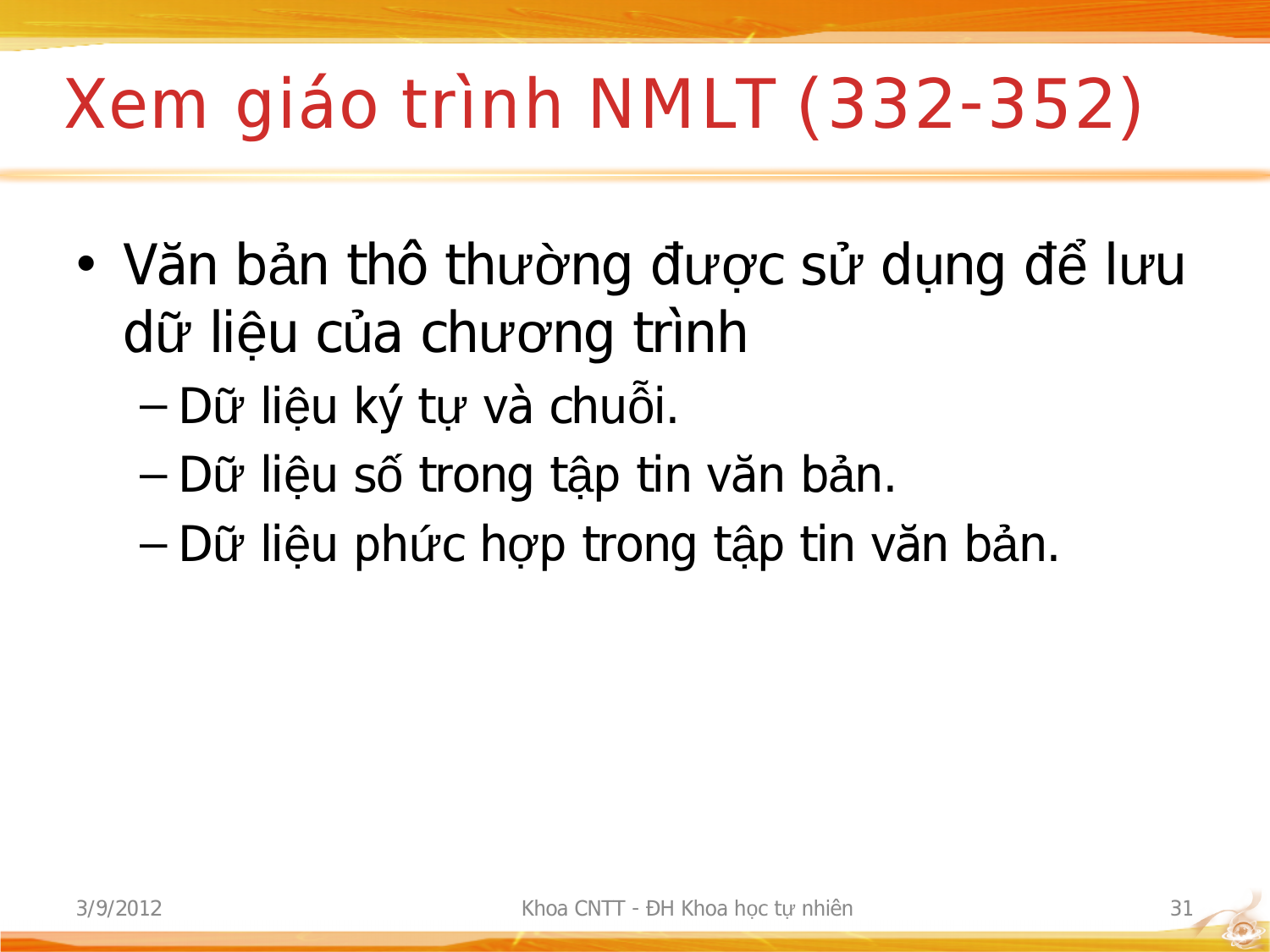

# Xem giáo trình NMLT (332-352)
Văn bản thô thường được sử dụng để lưu dữ liệu của chương trình
Dữ liệu ký tự và chuỗi.
Dữ liệu số trong tập tin văn bản.
Dữ liệu phức hợp trong tập tin văn bản.
3/9/2012
Khoa CNTT - ĐH Khoa học tự nhiên
31